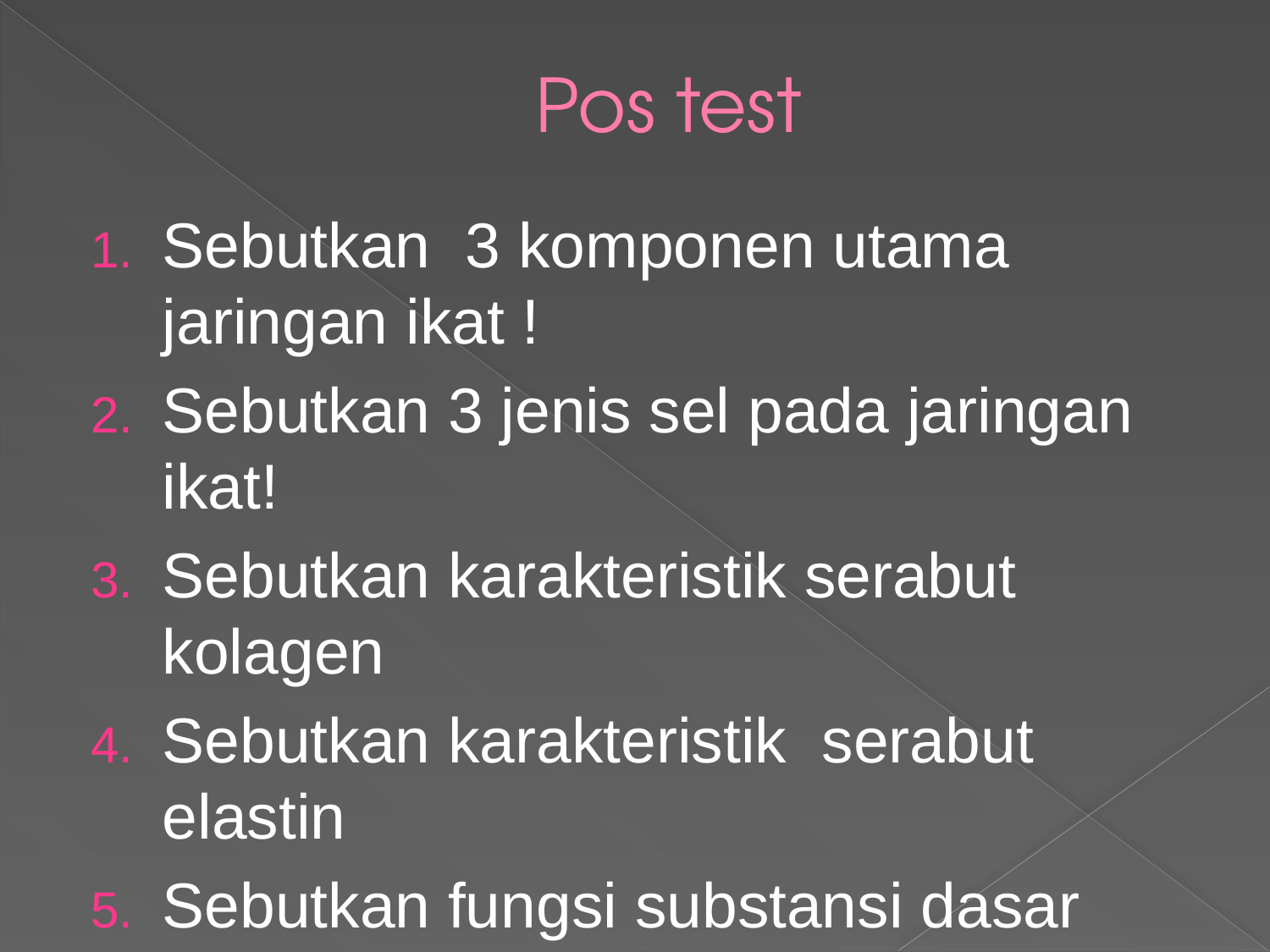

# Pos test
Sebutkan  3 komponen utama jaringan ikat !
Sebutkan 3 jenis sel pada jaringan ikat!
Sebutkan karakteristik serabut kolagen
Sebutkan karakteristik  serabut elastin
Sebutkan fungsi substansi dasar pada jaringan ikat!